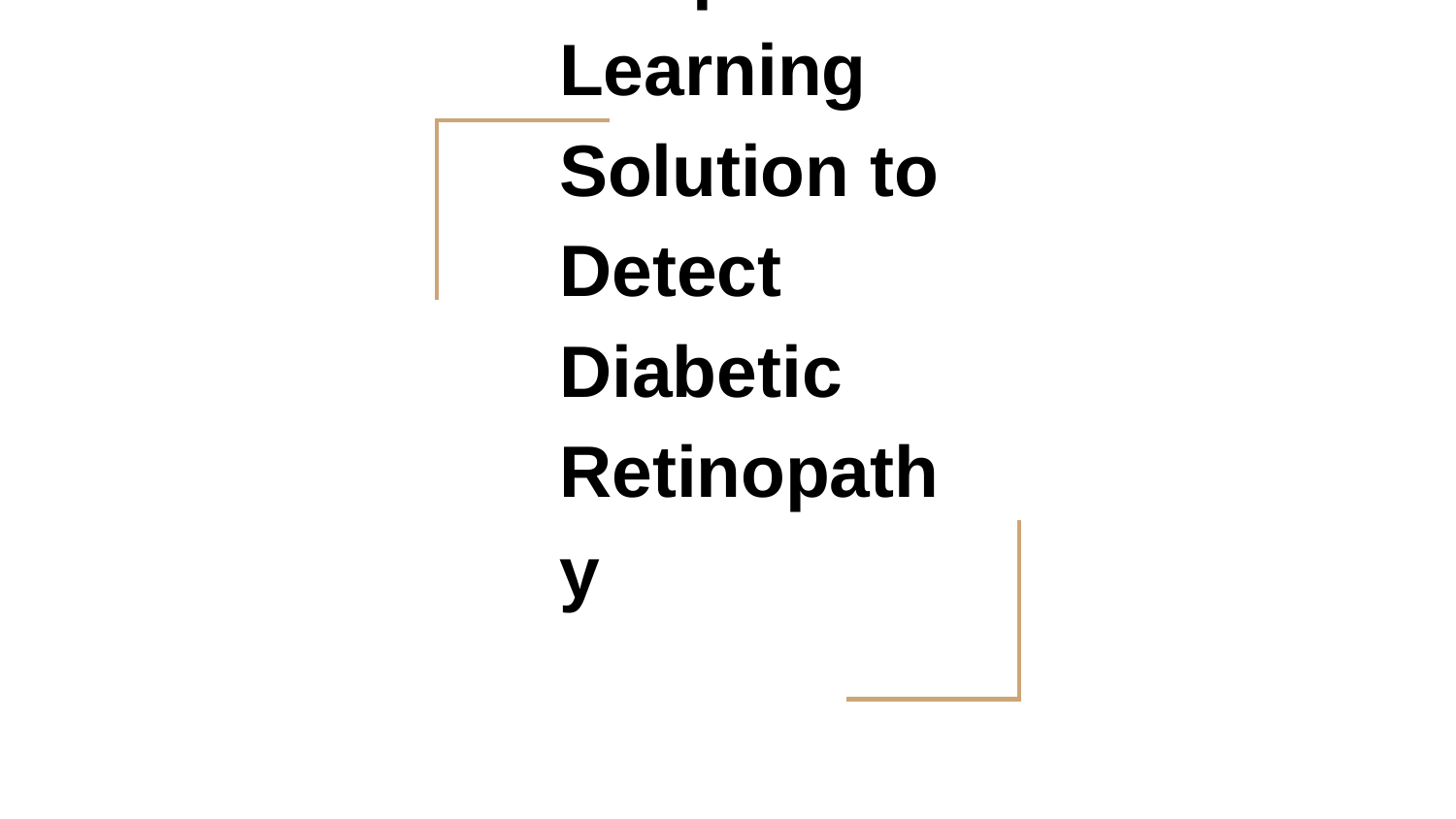

# Deep Learning Solution to Detect Diabetic Retinopathy